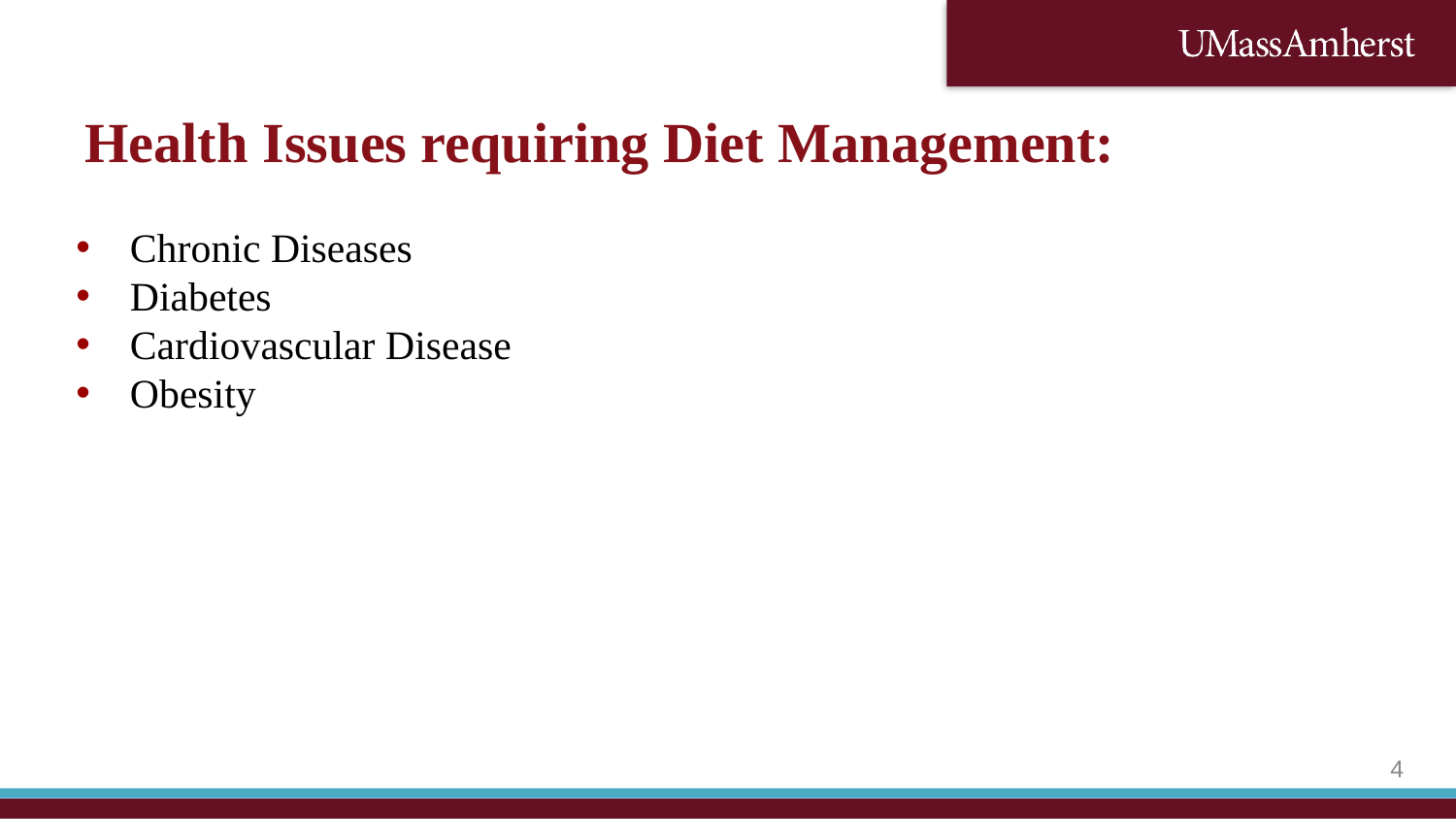

Health Issues requiring Diet Management:
Chronic Diseases
Diabetes
Cardiovascular Disease
Obesity

4